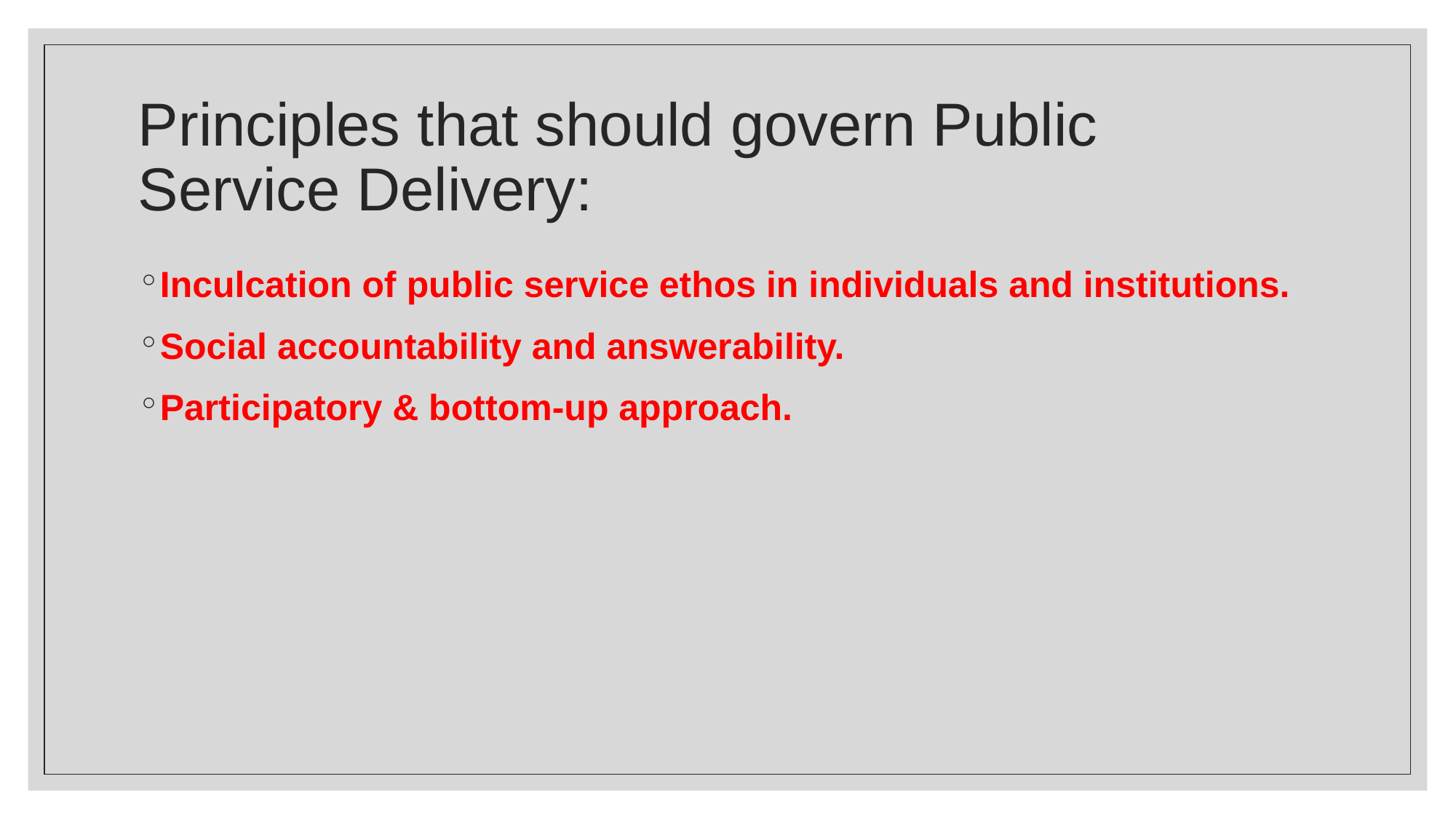

# Principles that should govern Public Service Delivery:
Inculcation of public service ethos in individuals and institutions.
Social accountability and answerability.
Participatory & bottom-up approach.